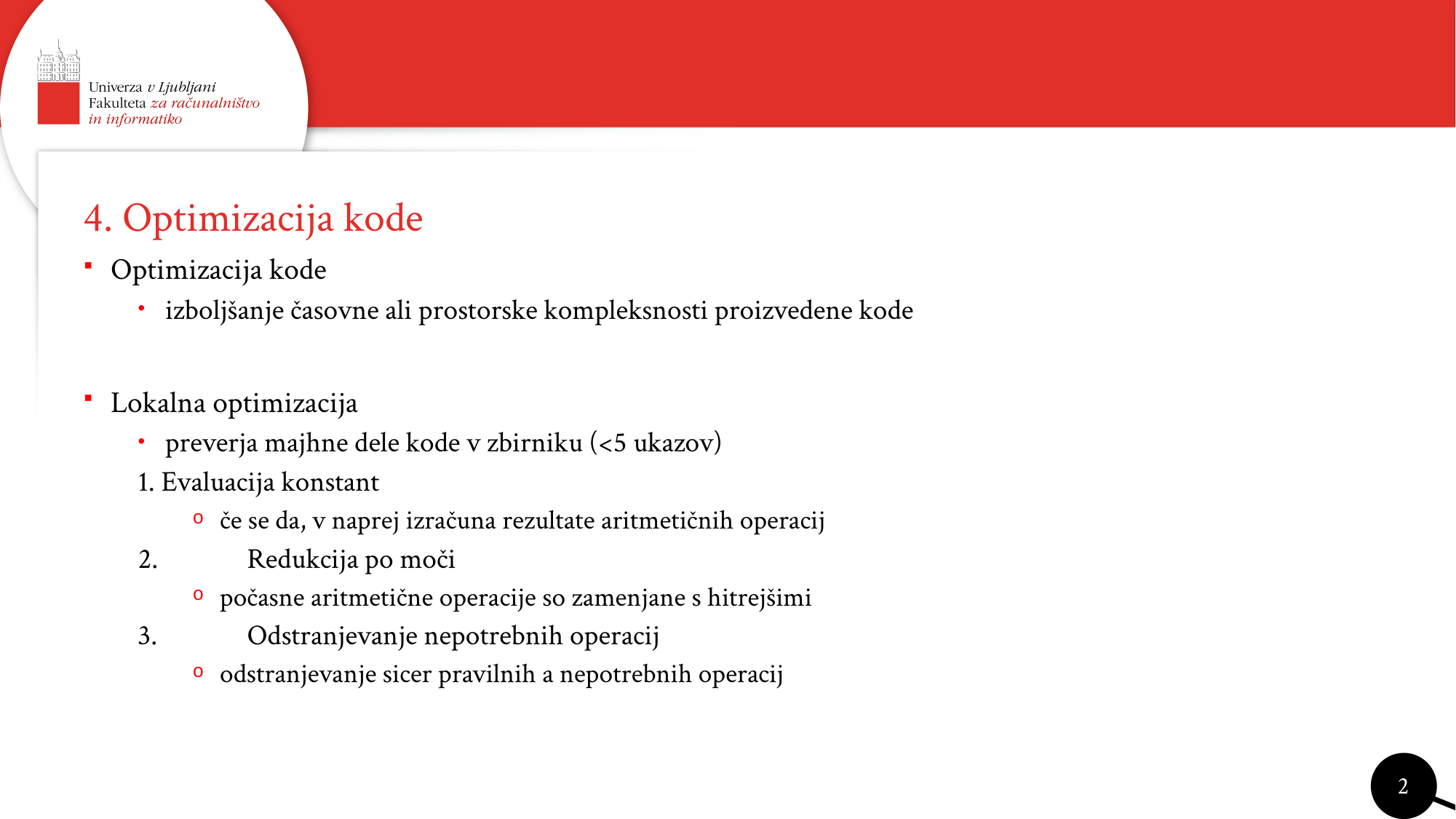

# 4. Optimizacija kode
Optimizacija kode
izboljšanje časovne ali prostorske kompleksnosti proizvedene kode

Lokalna optimizacija
preverja majhne dele kode v zbirniku (<5 ukazov)
1. Evaluacija konstant
če se da, v naprej izračuna rezultate aritmetičnih operacij
2.	Redukcija po moči
počasne aritmetične operacije so zamenjane s hitrejšimi
3.	Odstranjevanje nepotrebnih operacij
odstranjevanje sicer pravilnih a nepotrebnih operacij

2